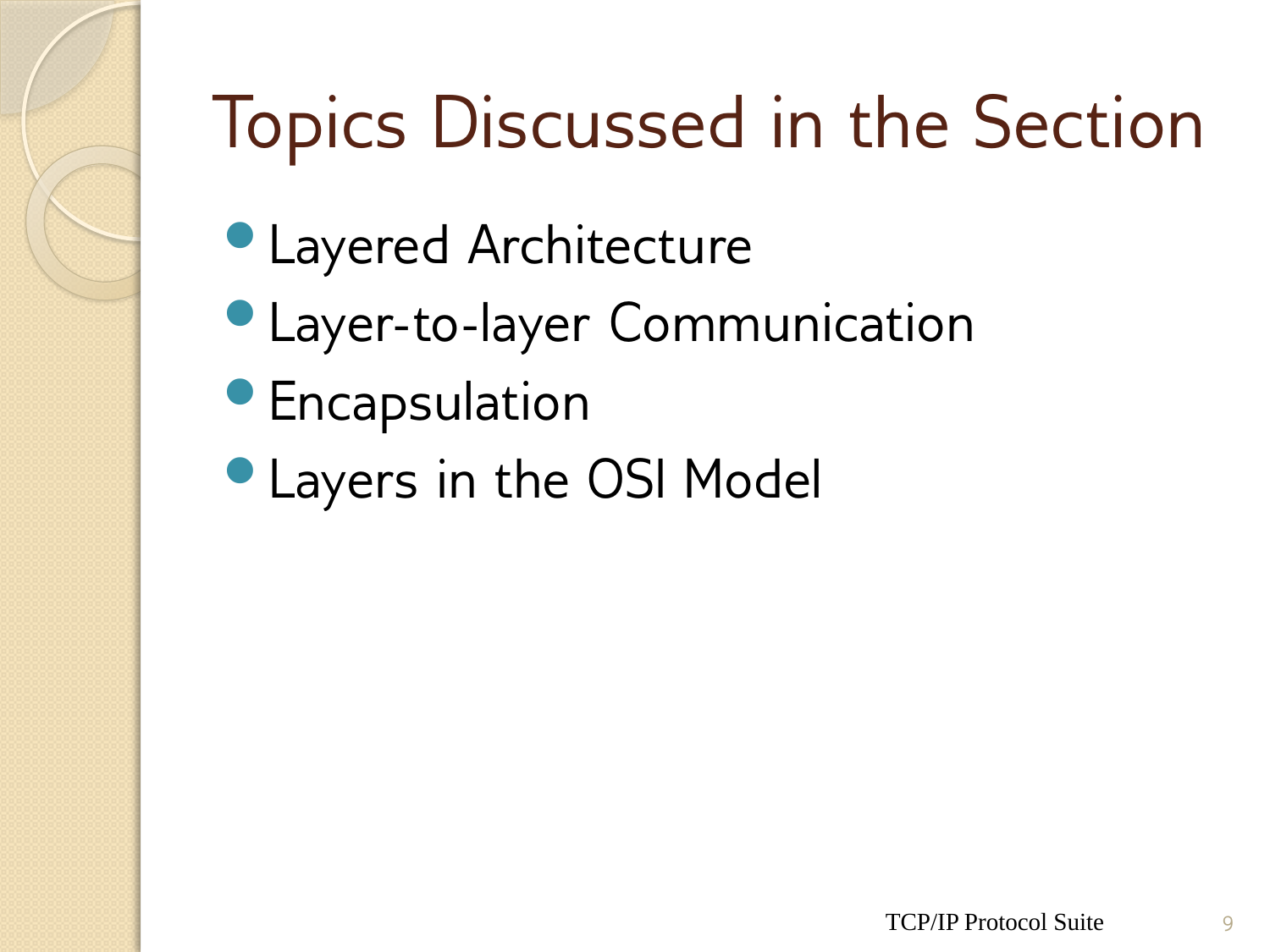

# Topics Discussed in the Section
Layered Architecture
Layer-to-layer Communication
Encapsulation
Layers in the OSI Model

TCP/IP Protocol Suite
9